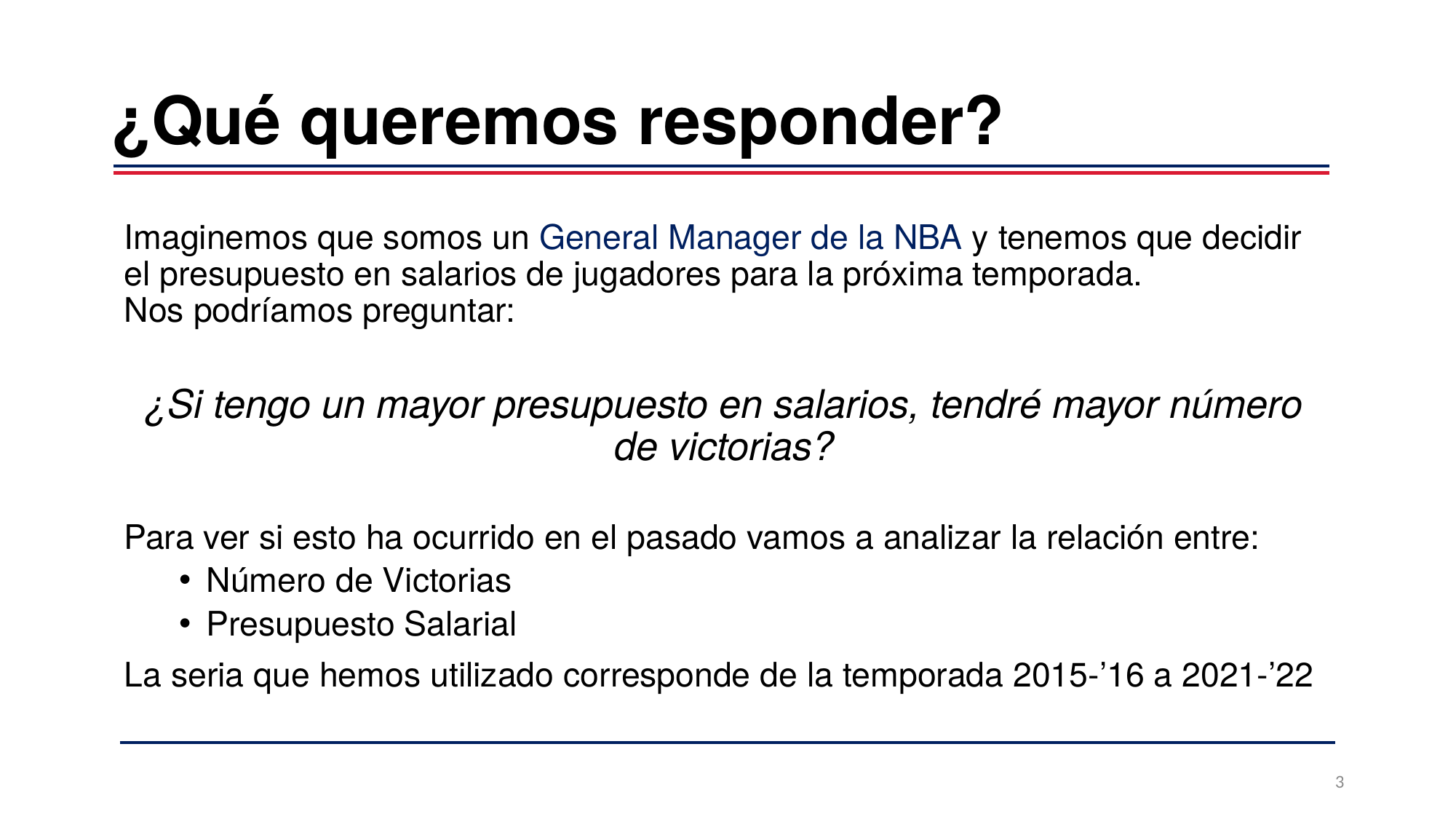

# ¿Qué queremos responder?
Imaginemos que somos un General Manager de la NBA y tenemos que decidir el presupuesto en salarios de jugadores para la próxima temporada.
Nos podríamos preguntar:
¿Si tengo un mayor presupuesto en salarios, tendré mayor número de victorias?
Para ver si esto ha ocurrido en el pasado vamos a analizar la relación entre:
Número de Victorias
Presupuesto Salarial
La seria que hemos utilizado corresponde de la temporada 2015-’16 a 2021-’22

3